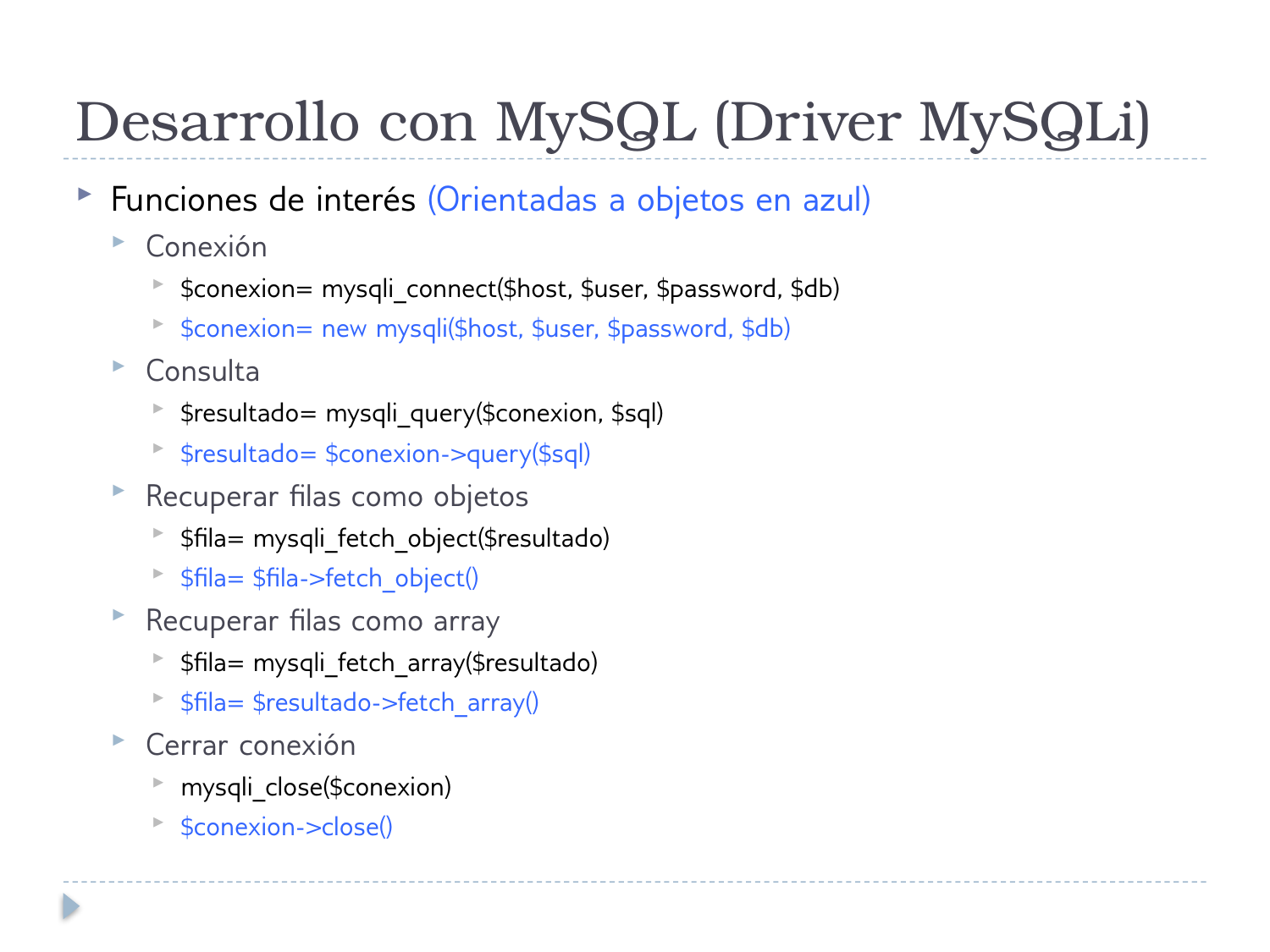

# Desarrollo con MySQL (Driver MySQLi)
Funciones de interés (Orientadas a objetos en azul)
Conexión
$conexion= mysqli_connect($host, $user, $password, $db)
$conexion= new mysqli($host, $user, $password, $db)
Consulta
$resultado= mysqli_query($conexion, $sql)
$resultado= $conexion->query($sql)
Recuperar filas como objetos
$fila= mysqli_fetch_object($resultado)
$fila= $fila->fetch_object()
Recuperar filas como array
$fila= mysqli_fetch_array($resultado)
$fila= $resultado->fetch_array()
Cerrar conexión
mysqli_close($conexion)
$conexion->close()